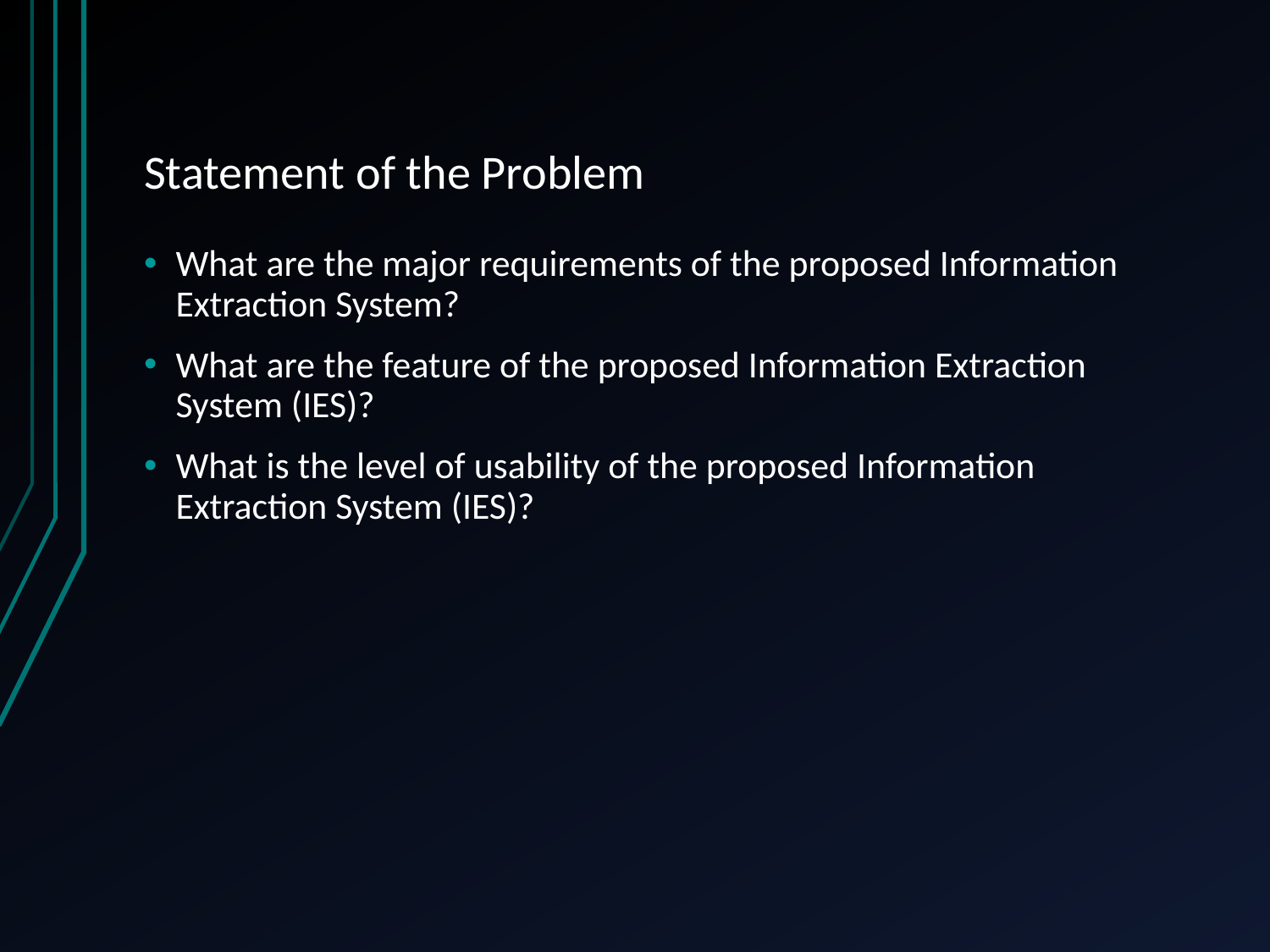

# Statement of the Problem
What are the major requirements of the proposed Information Extraction System?
What are the feature of the proposed Information Extraction System (IES)?
What is the level of usability of the proposed Information Extraction System (IES)?